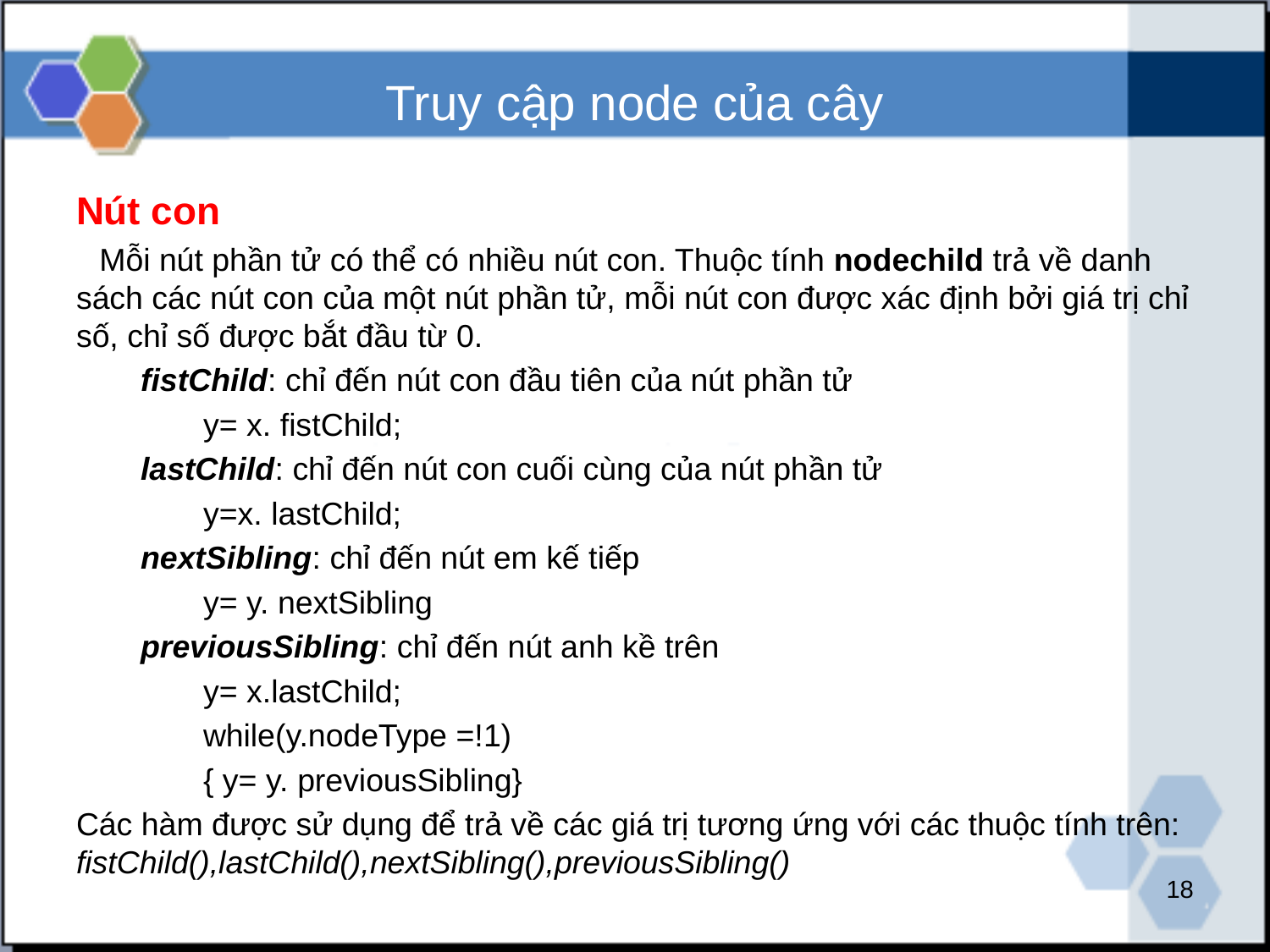

# Truy cập node của cây
Nút con
Mỗi nút phần tử có thể có nhiều nút con. Thuộc tính nodechild trả về danh sách các nút con của một nút phần tử, mỗi nút con được xác định bởi giá trị chỉ số, chỉ số được bắt đầu từ 0.
fistChild: chỉ đến nút con đầu tiên của nút phần tử
y= x. fistChild;
lastChild: chỉ đến nút con cuối cùng của nút phần tử
	y=x. lastChild;
nextSibling: chỉ đến nút em kế tiếp
	y= y. nextSibling
previousSibling: chỉ đến nút anh kề trên
	y= x.lastChild;
	while(y.nodeType =!1)
	{ y= y. previousSibling}
Các hàm được sử dụng để trả về các giá trị tương ứng với các thuộc tính trên: fistChild(),lastChild(),nextSibling(),previousSibling()
18